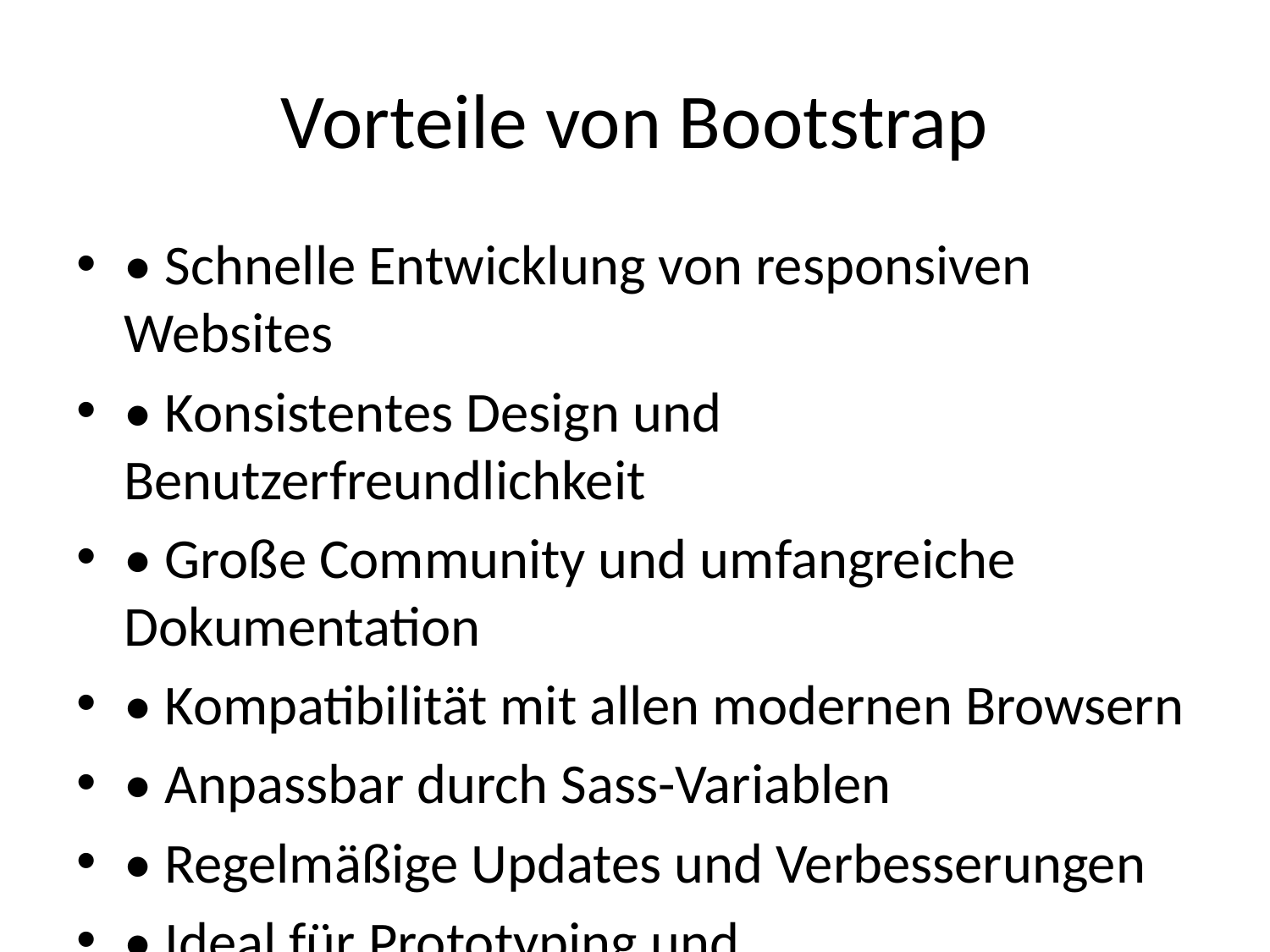

# Vorteile von Bootstrap
• Schnelle Entwicklung von responsiven Websites
• Konsistentes Design und Benutzerfreundlichkeit
• Große Community und umfangreiche Dokumentation
• Kompatibilität mit allen modernen Browsern
• Anpassbar durch Sass-Variablen
• Regelmäßige Updates und Verbesserungen
• Ideal für Prototyping und Produktiventwicklung